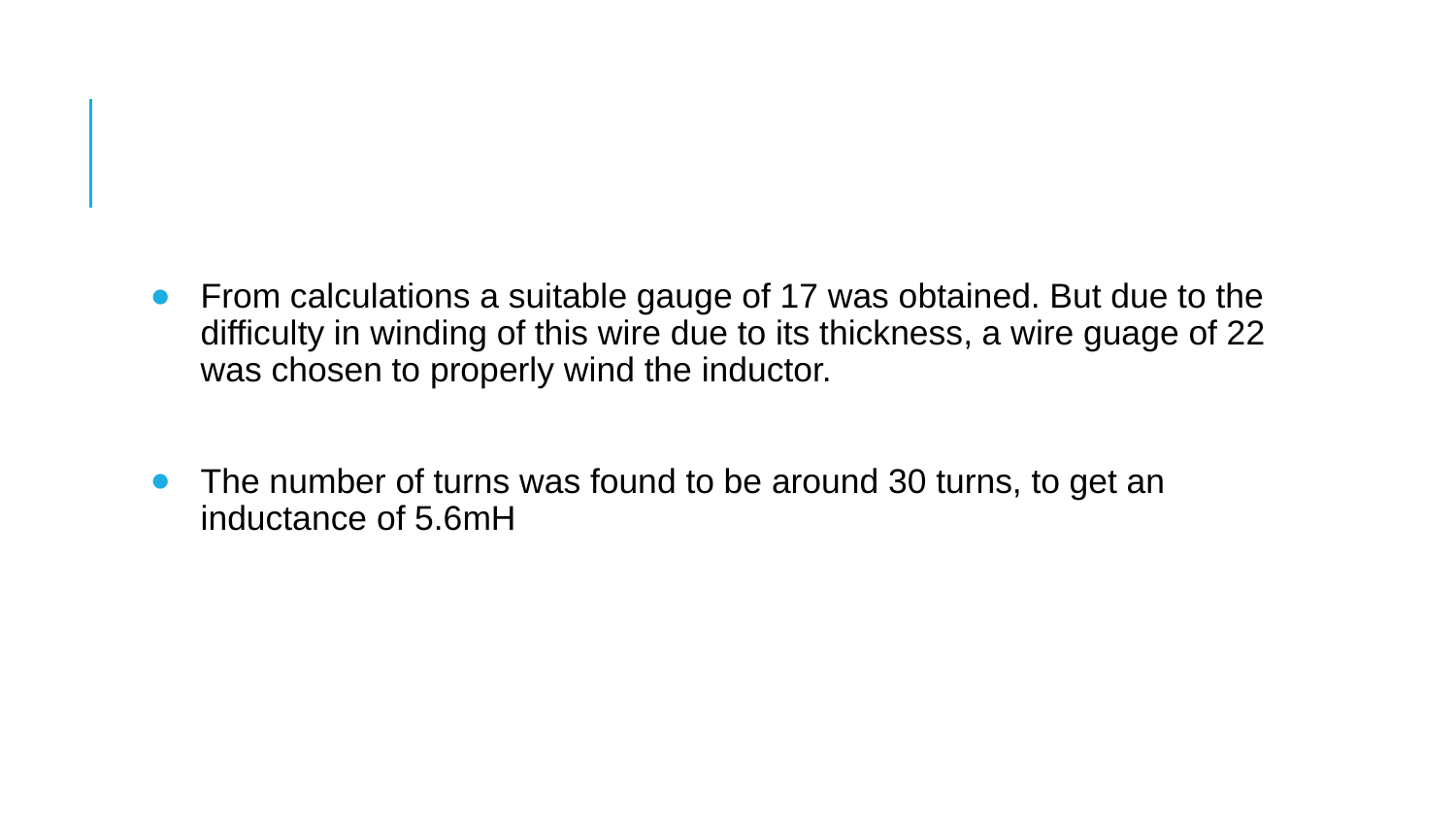

#
From calculations a suitable gauge of 17 was obtained. But due to the difficulty in winding of this wire due to its thickness, a wire guage of 22 was chosen to properly wind the inductor.

The number of turns was found to be around 30 turns, to get an inductance of 5.6mH